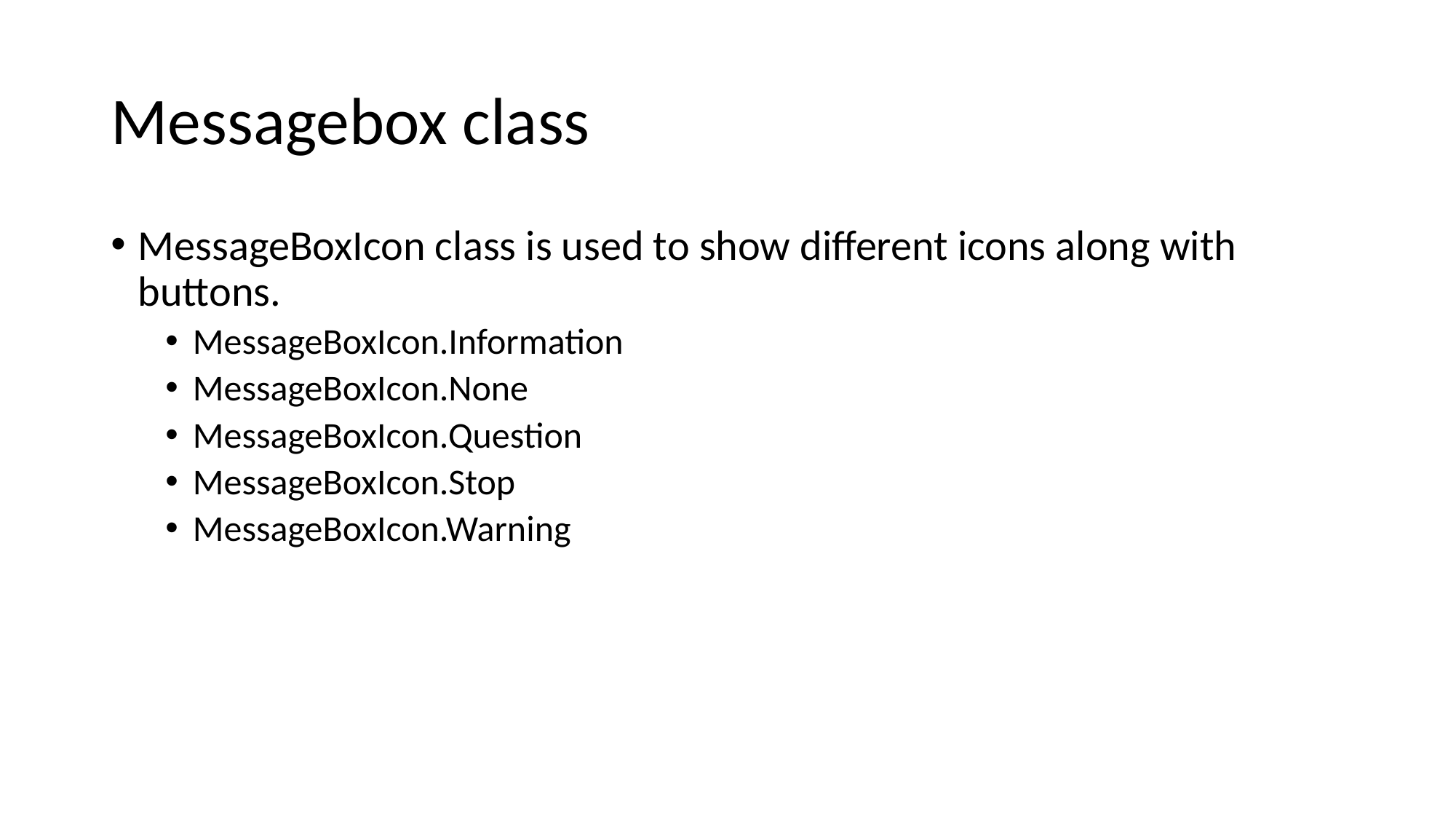

# Messagebox class
MessageBoxIcon class is used to show different icons along with buttons.
MessageBoxIcon.Information
MessageBoxIcon.None
MessageBoxIcon.Question
MessageBoxIcon.Stop
MessageBoxIcon.Warning